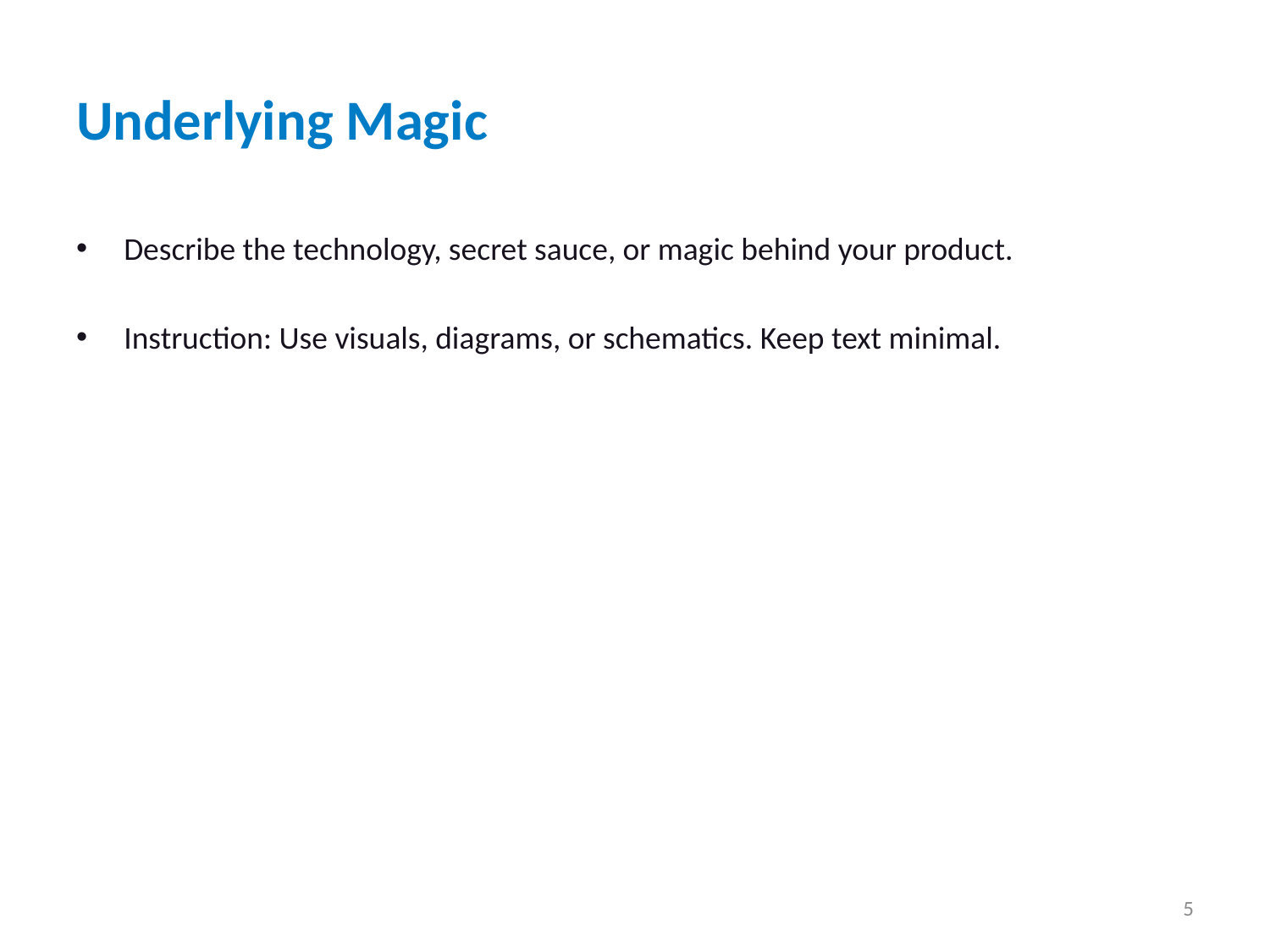

# Underlying Magic
Describe the technology, secret sauce, or magic behind your product.

Instruction: Use visuals, diagrams, or schematics. Keep text minimal.
5